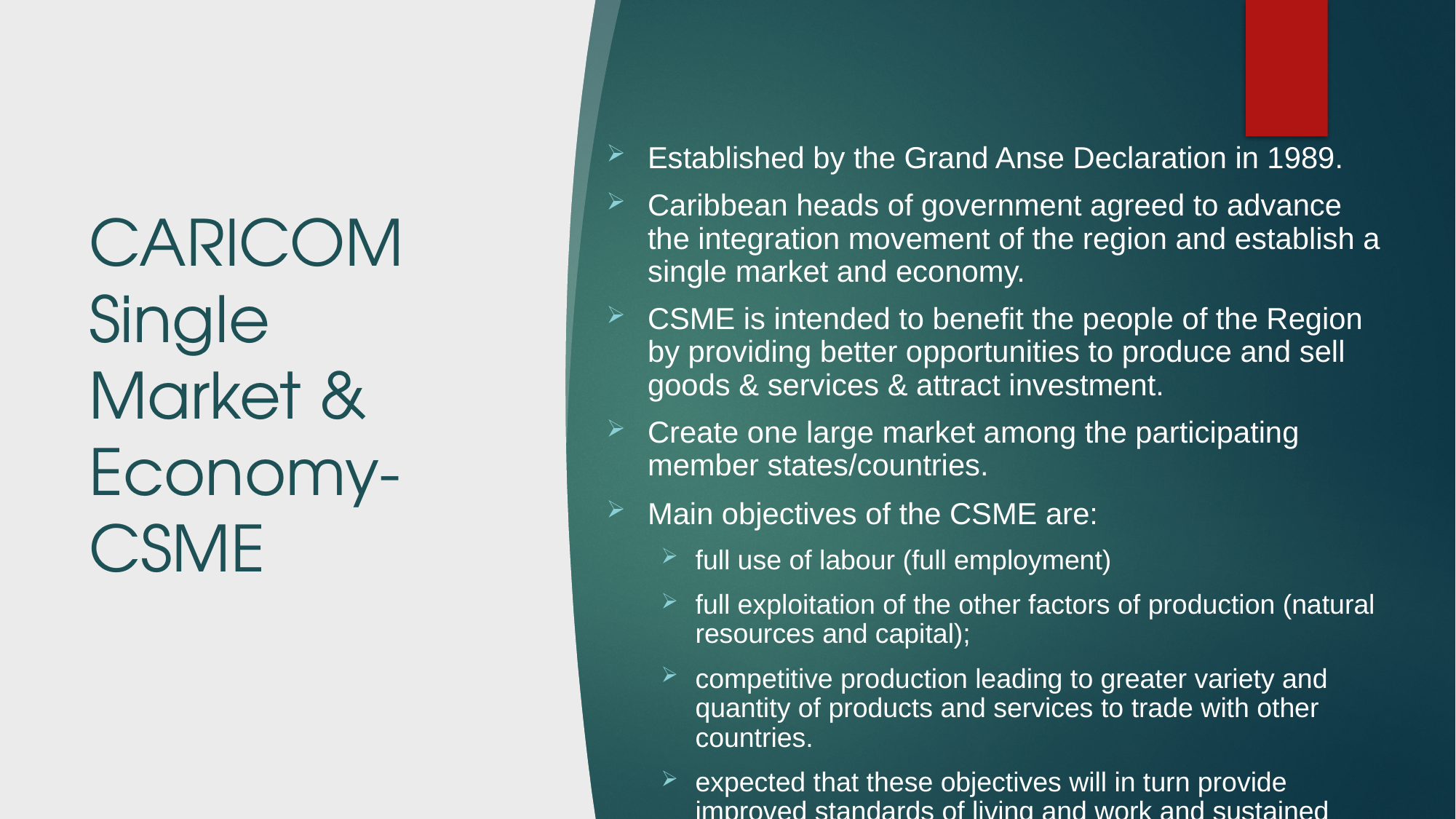

Established by the Grand Anse Declaration in 1989.
Caribbean heads of government agreed to advance the integration movement of the region and establish a single market and economy.
CSME is intended to benefit the people of the Region by providing better opportunities to produce and sell goods & services & attract investment.
Create one large market among the participating member states/countries.
Main objectives of the CSME are:
full use of labour (full employment)
full exploitation of the other factors of production (natural resources and capital);
competitive production leading to greater variety and quantity of products and services to trade with other countries.
expected that these objectives will in turn provide improved standards of living and work and sustained economic development.

# CARICOM Single Market & Economy- CSME